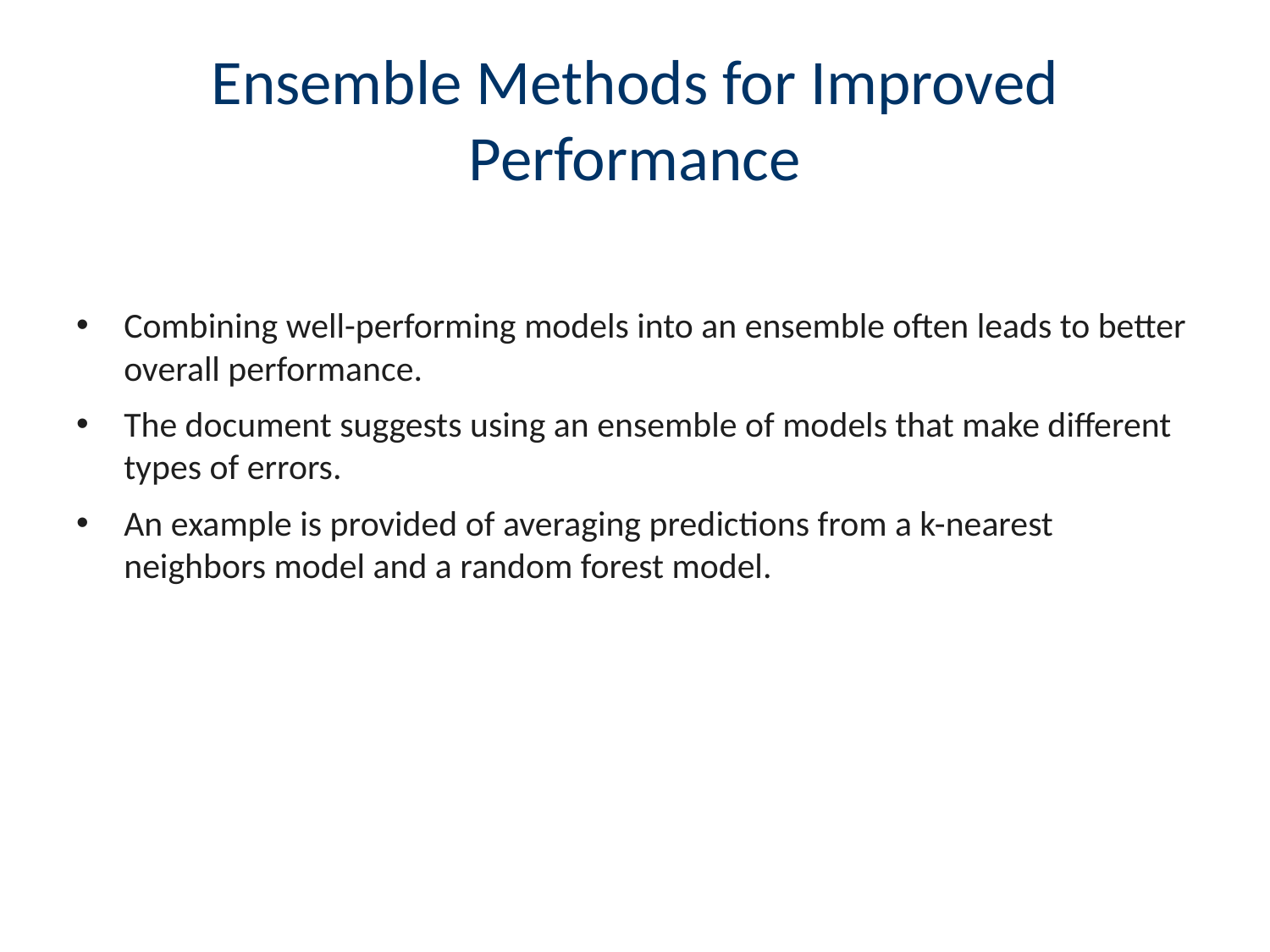

# Ensemble Methods for Improved Performance

Combining well-performing models into an ensemble often leads to better overall performance.
The document suggests using an ensemble of models that make different types of errors.
An example is provided of averaging predictions from a k-nearest neighbors model and a random forest model.